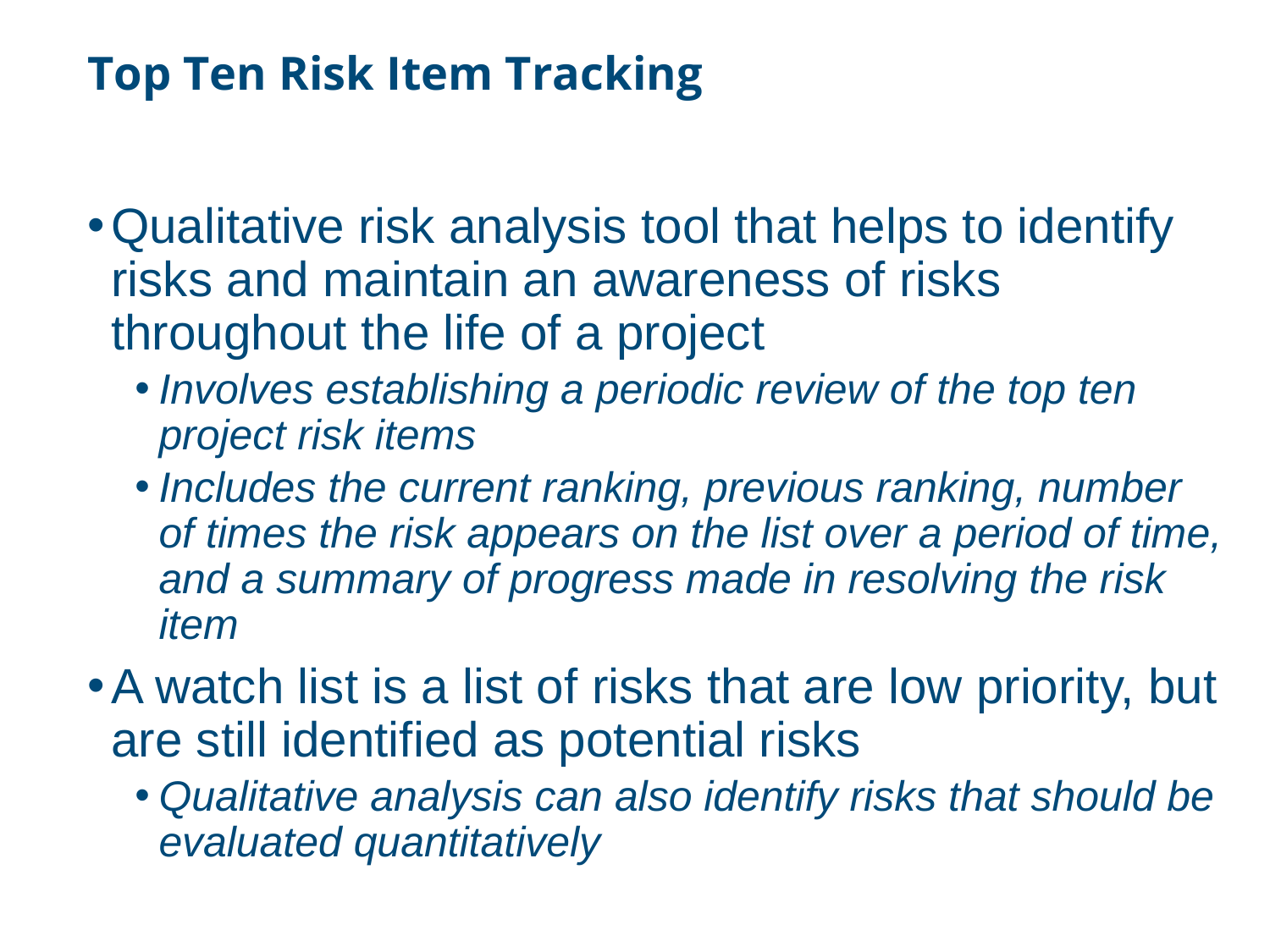

# Top Ten Risk Item Tracking
Qualitative risk analysis tool that helps to identify risks and maintain an awareness of risks throughout the life of a project
Involves establishing a periodic review of the top ten project risk items
Includes the current ranking, previous ranking, number of times the risk appears on the list over a period of time, and a summary of progress made in resolving the risk item
A watch list is a list of risks that are low priority, but are still identified as potential risks
Qualitative analysis can also identify risks that should be evaluated quantitatively